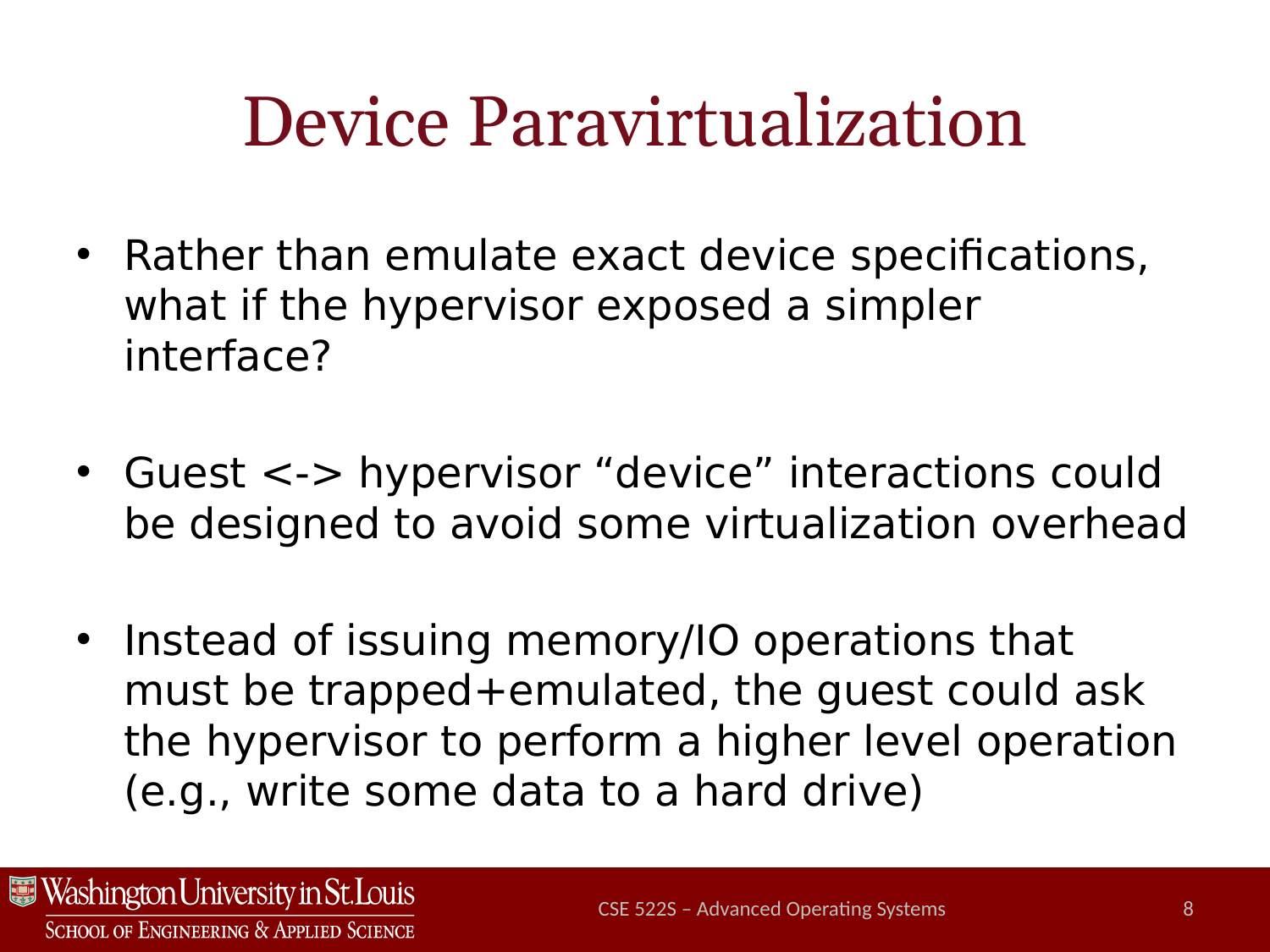

# Device Paravirtualization
Rather than emulate exact device specifications, what if the hypervisor exposed a simpler interface?

Guest <-> hypervisor “device” interactions could be designed to avoid some virtualization overhead

Instead of issuing memory/IO operations that must be trapped+emulated, the guest could ask the hypervisor to perform a higher level operation (e.g., write some data to a hard drive)
CSE 522S – Advanced Operating Systems
8